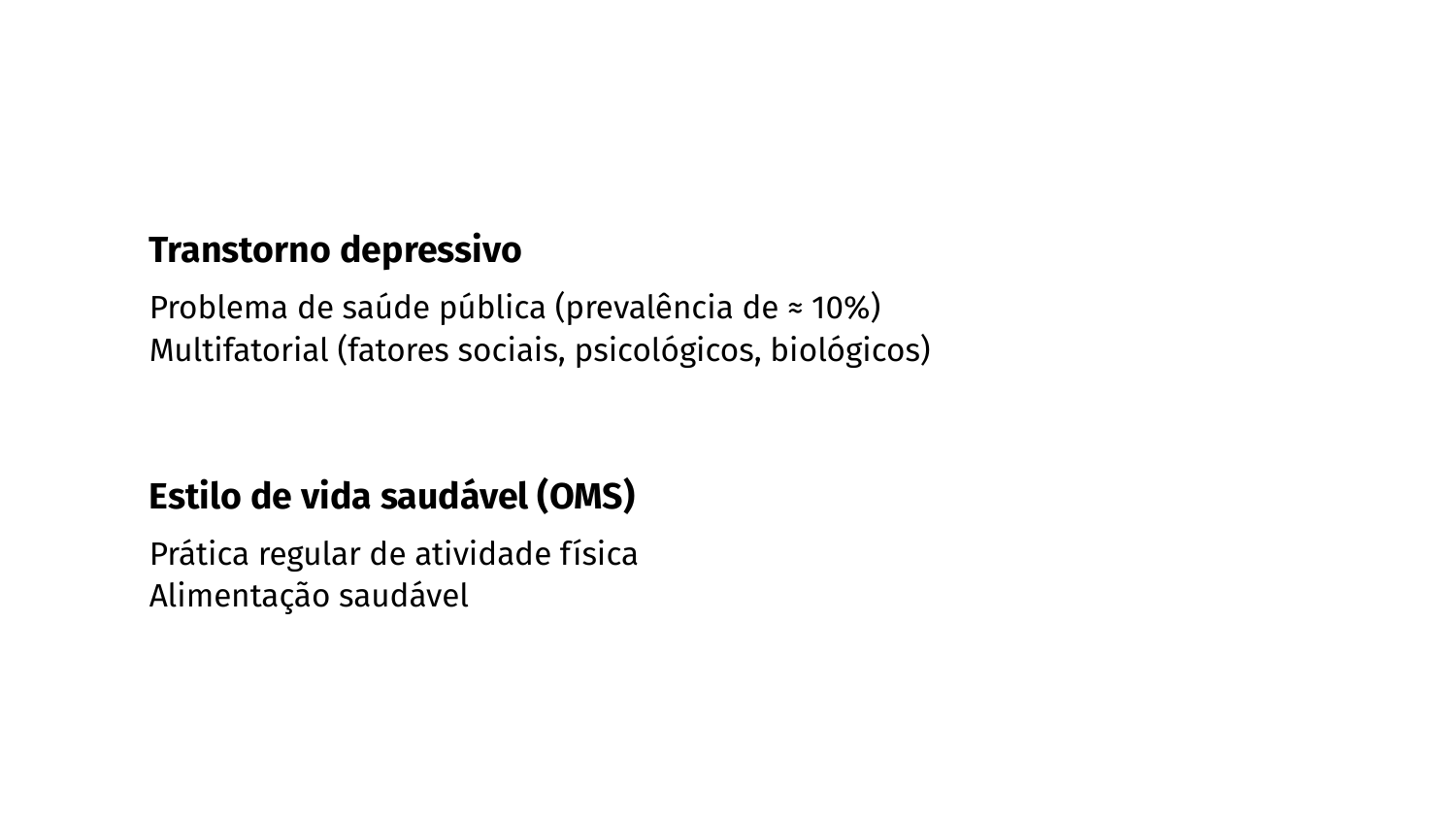

# Transtorno depressivo

Problema de saúde pública (prevalência de ≈ 10%)  Multifatorial (fatores sociais, psicológicos, biológicos)

Estilo de vida saudável (OMS)
Prática regular de atividade física  Alimentação saudável